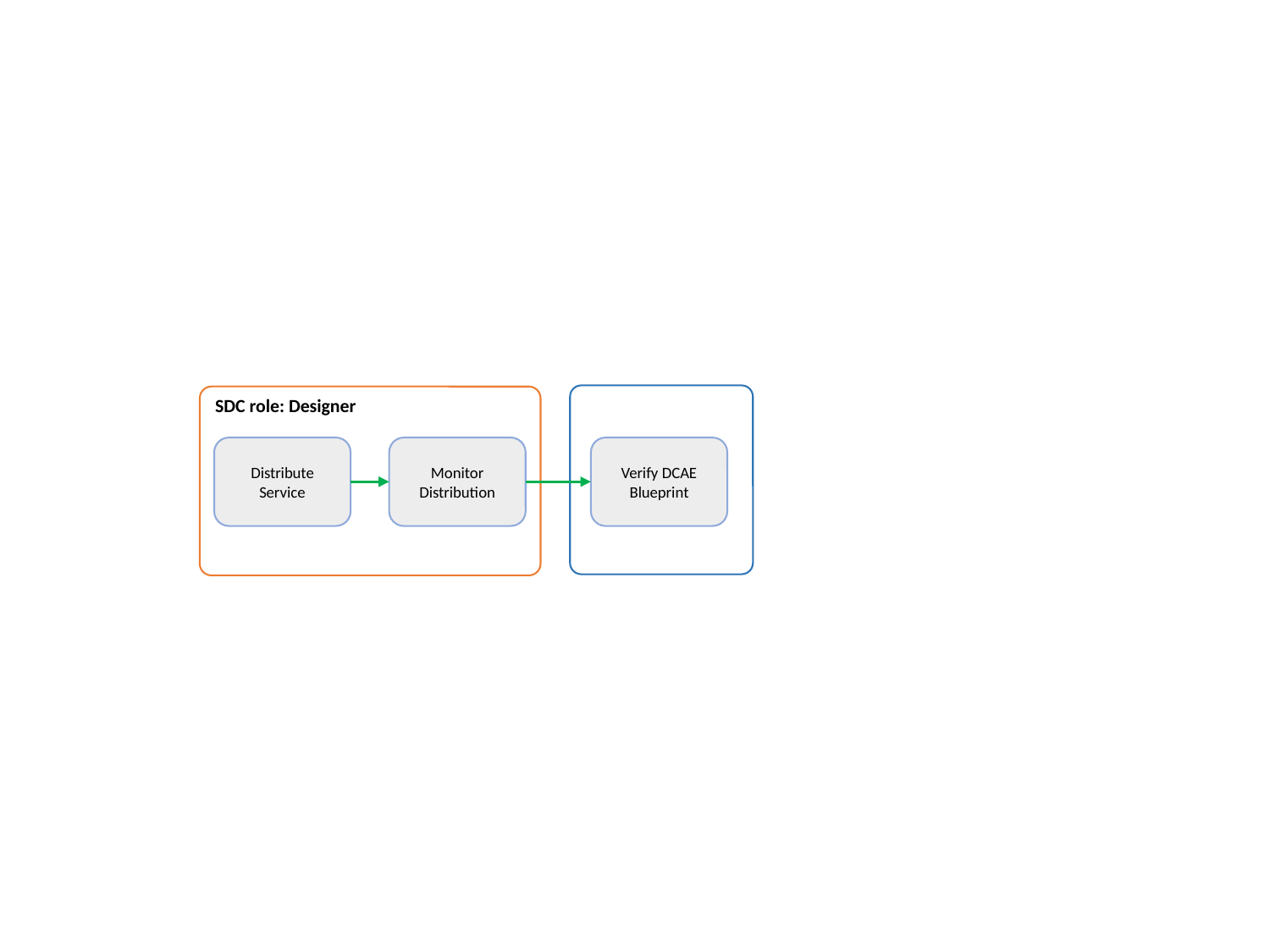

SDC role: Designer
Distribute Service
Monitor Distribution
Verify DCAE Blueprint